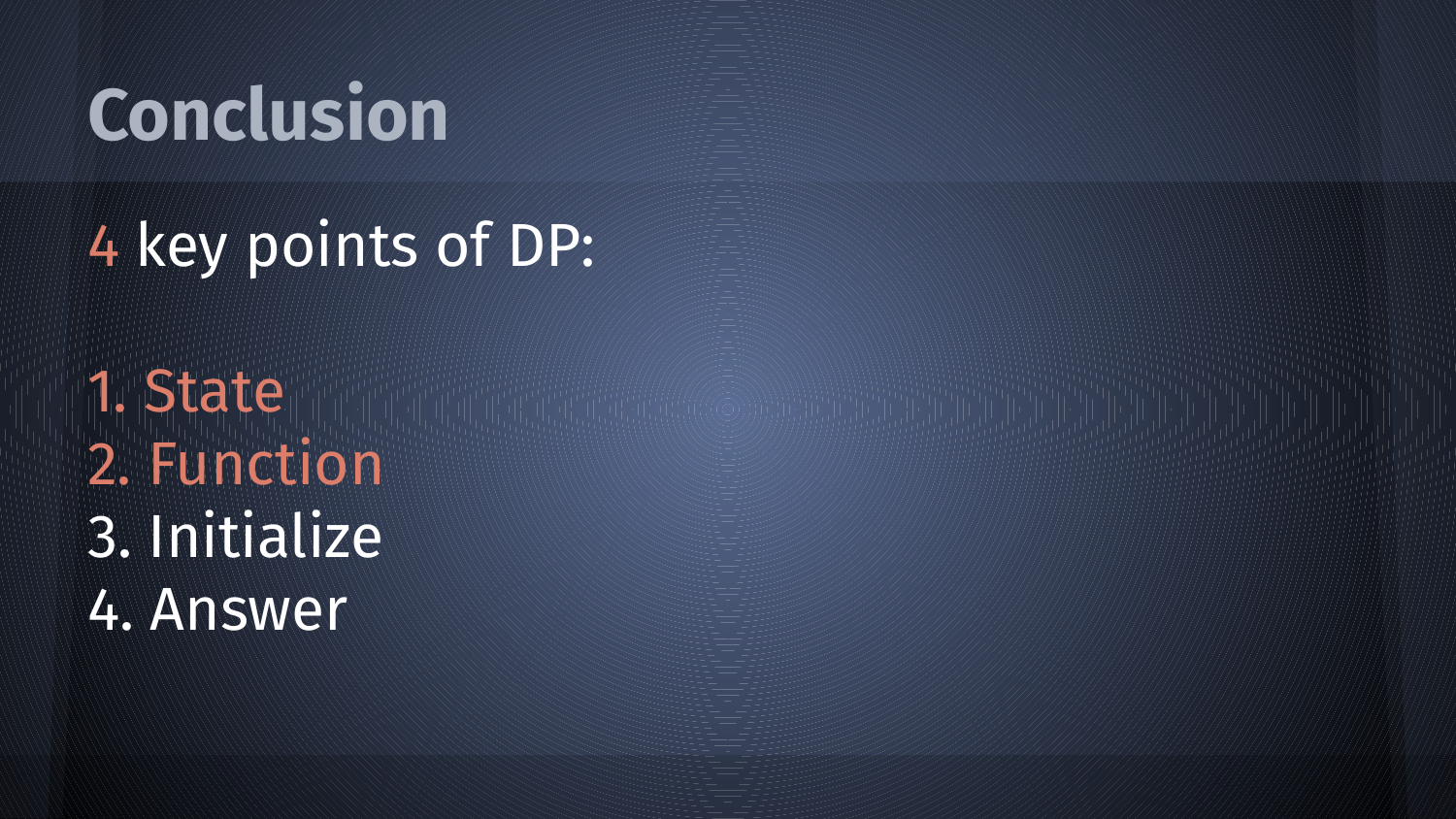

# Conclusion
4 key points of DP:

1. State
2. Function
3. Initialize
4. Answer